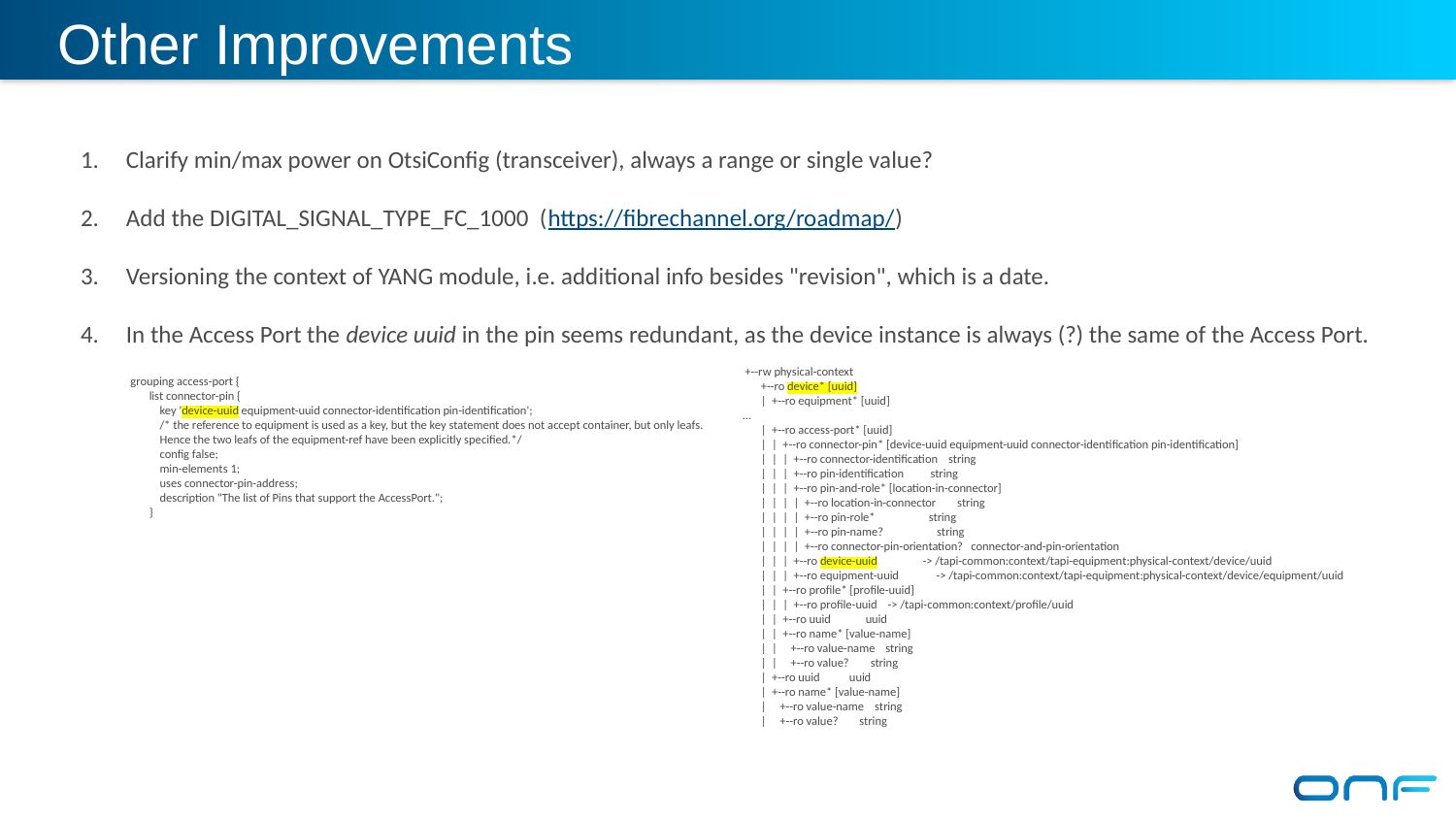

Other Improvements

Clarify min/max power on OtsiConfig (transceiver), always a range or single value?

Add the DIGITAL_SIGNAL_TYPE_FC_1000  (https://fibrechannel.org/roadmap/)

Versioning the context of YANG module, i.e. additional info besides "revision", which is a date.

In the Access Port the device uuid in the pin seems redundant, as the device instance is always (?) the same of the Access Port.
 +--rw physical-context
       +--ro device* [uuid]
       |  +--ro equipment* [uuid]
...
       |  +--ro access-port* [uuid]
       |  |  +--ro connector-pin* [device-uuid equipment-uuid connector-identification pin-identification]
       |  |  |  +--ro connector-identification    string
       |  |  |  +--ro pin-identification          string
       |  |  |  +--ro pin-and-role* [location-in-connector]
       |  |  |  |  +--ro location-in-connector        string
       |  |  |  |  +--ro pin-role*                    string
       |  |  |  |  +--ro pin-name?                    string
       |  |  |  |  +--ro connector-pin-orientation?   connector-and-pin-orientation
       |  |  |  +--ro device-uuid                 -> /tapi-common:context/tapi-equipment:physical-context/device/uuid
       |  |  |  +--ro equipment-uuid              -> /tapi-common:context/tapi-equipment:physical-context/device/equipment/uuid
       |  |  +--ro profile* [profile-uuid]
       |  |  |  +--ro profile-uuid    -> /tapi-common:context/profile/uuid
       |  |  +--ro uuid             uuid
       |  |  +--ro name* [value-name]
       |  |     +--ro value-name    string
       |  |     +--ro value?        string
       |  +--ro uuid           uuid
       |  +--ro name* [value-name]
       |     +--ro value-name    string
       |     +--ro value?        string
 grouping access-port {
        list connector-pin {
            key 'device-uuid equipment-uuid connector-identification pin-identification';
            /* the reference to equipment is used as a key, but the key statement does not accept container, but only leafs.
            Hence the two leafs of the equipment-ref have been explicitly specified.*/
            config false;
            min-elements 1;
            uses connector-pin-address;
            description "The list of Pins that support the AccessPort.";
        }